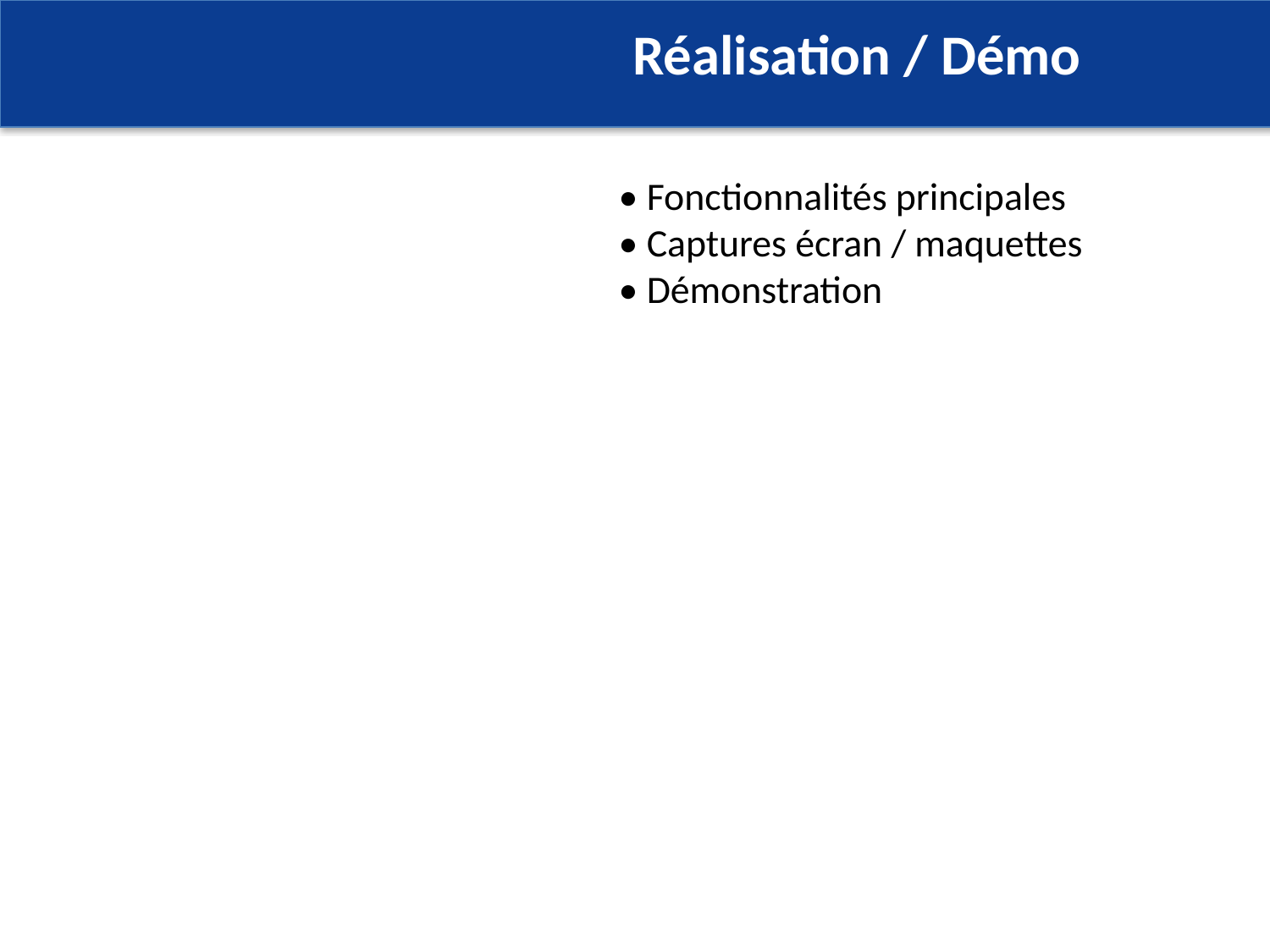

Réalisation / Démo
• Fonctionnalités principales
• Captures écran / maquettes
• Démonstration